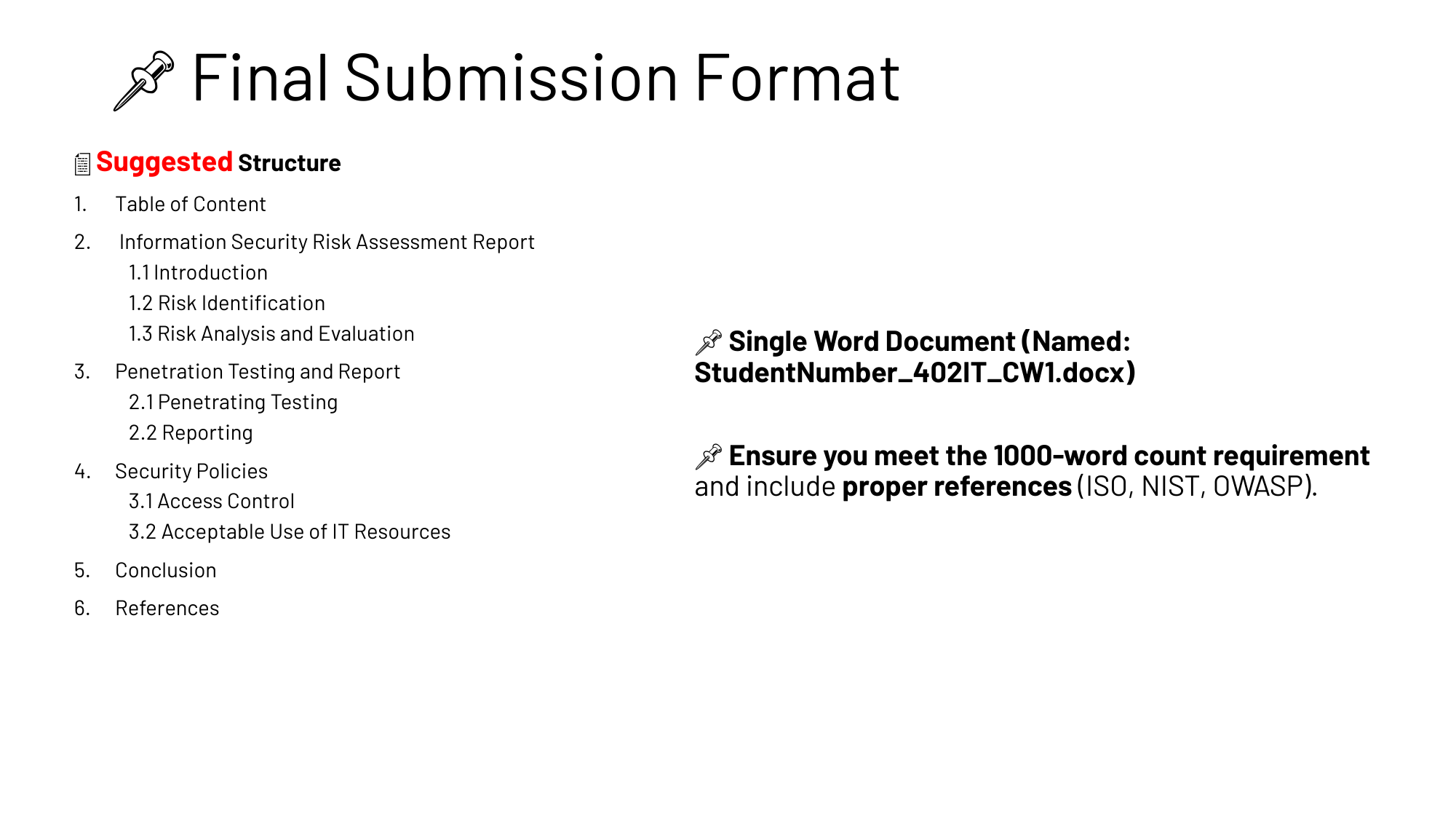

# 📌 Final Submission Format
📄 Suggested Structure
Table of Content
 Information Security Risk Assessment Report
1.1 Introduction
1.2 Risk Identification
1.3 Risk Analysis and Evaluation
Penetration Testing and Report
2.1 Penetrating Testing
2.2 Reporting
Security Policies
3.1 Access Control
3.2 Acceptable Use of IT Resources
Conclusion
References

📌 Single Word Document (Named: StudentNumber_402IT_CW1.docx)

📌 Ensure you meet the 1000-word count requirement and include proper references (ISO, NIST, OWASP).